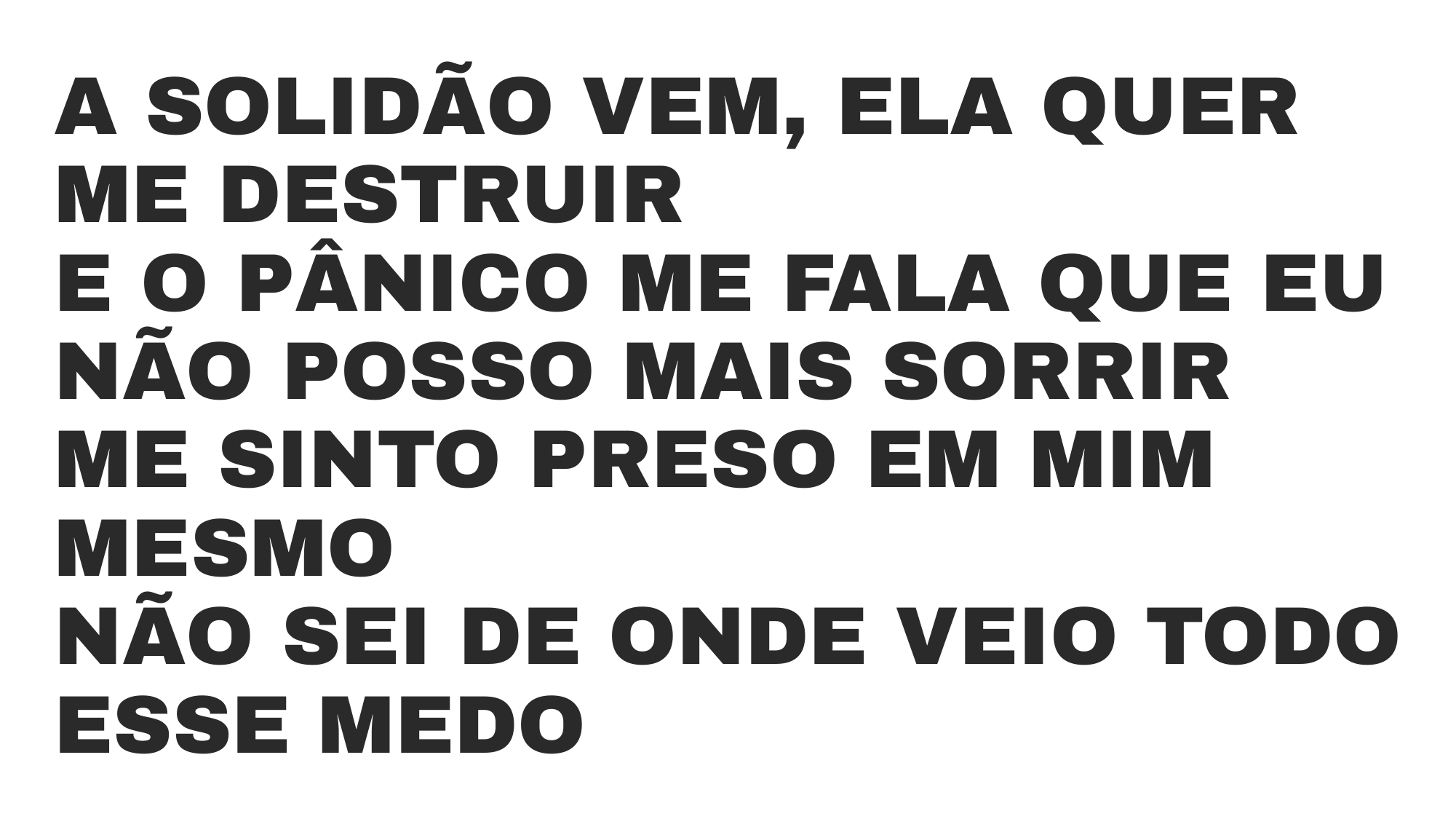

A SOLIDÃO VEM, ELA QUER ME DESTRUIR
E O PÂNICO ME FALA QUE EU NÃO POSSO MAIS SORRIR
ME SINTO PRESO EM MIM MESMO
NÃO SEI DE ONDE VEIO TODO ESSE MEDO